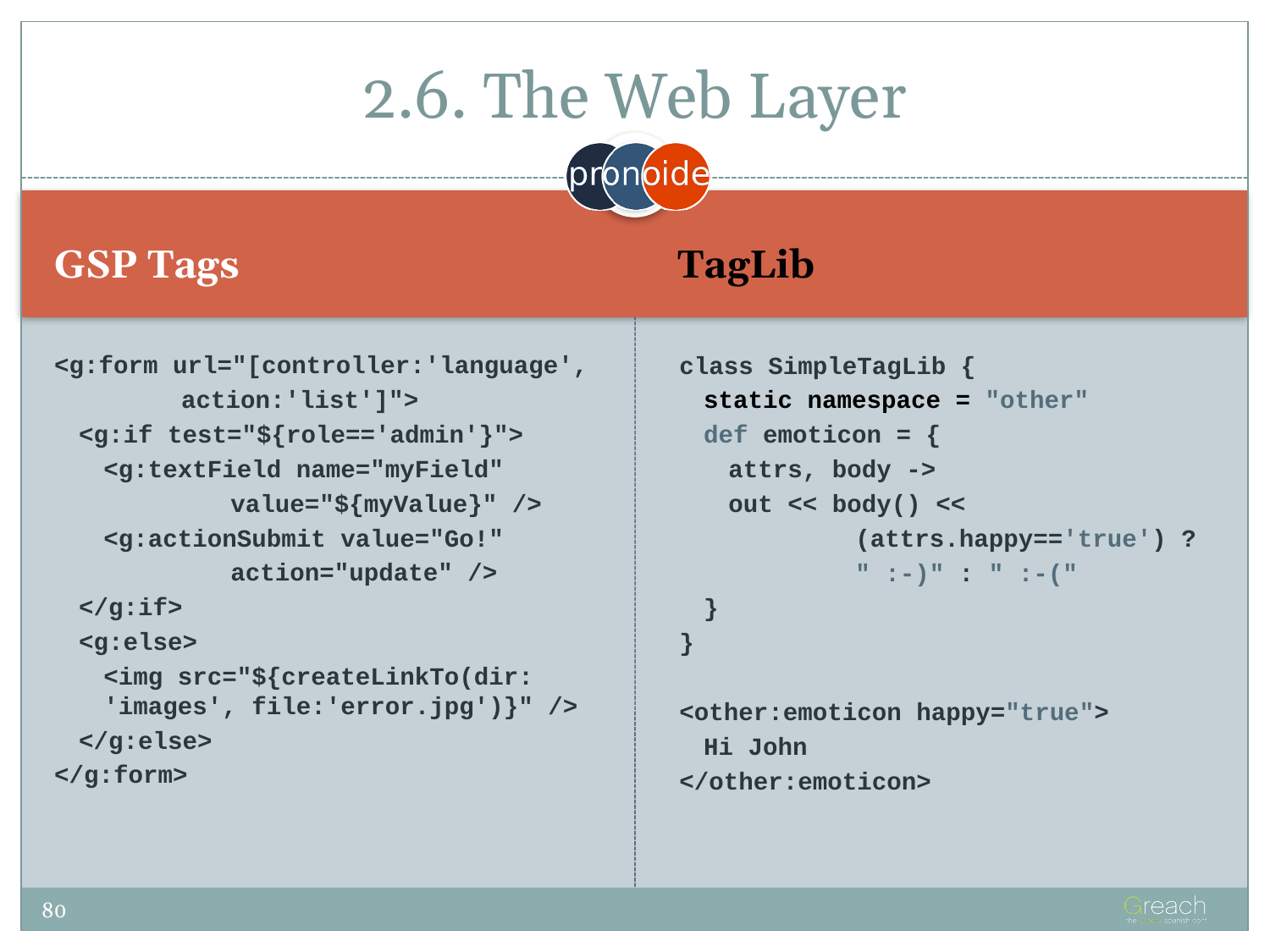

# 2.6. The Web Layer
GSP Tags
TagLib
<g:form url="[controller:'language',
	action:'list']">
<g:if test="${role=='admin'}">
<g:textField name="myField"
	value="${myValue}" />
<g:actionSubmit value="Go!"
	action="update" />
</g:if>
<g:else>
<img src="${createLinkTo(dir: 'images', file:'error.jpg')}" />
</g:else>
</g:form>
class SimpleTagLib {
static namespace = "other"
def emoticon = {
attrs, body ->
out << body() <<
	(attrs.happy=='true') ?
	" :-)" : " :-("
}
}

<other:emoticon happy="true">
Hi John
</other:emoticon>